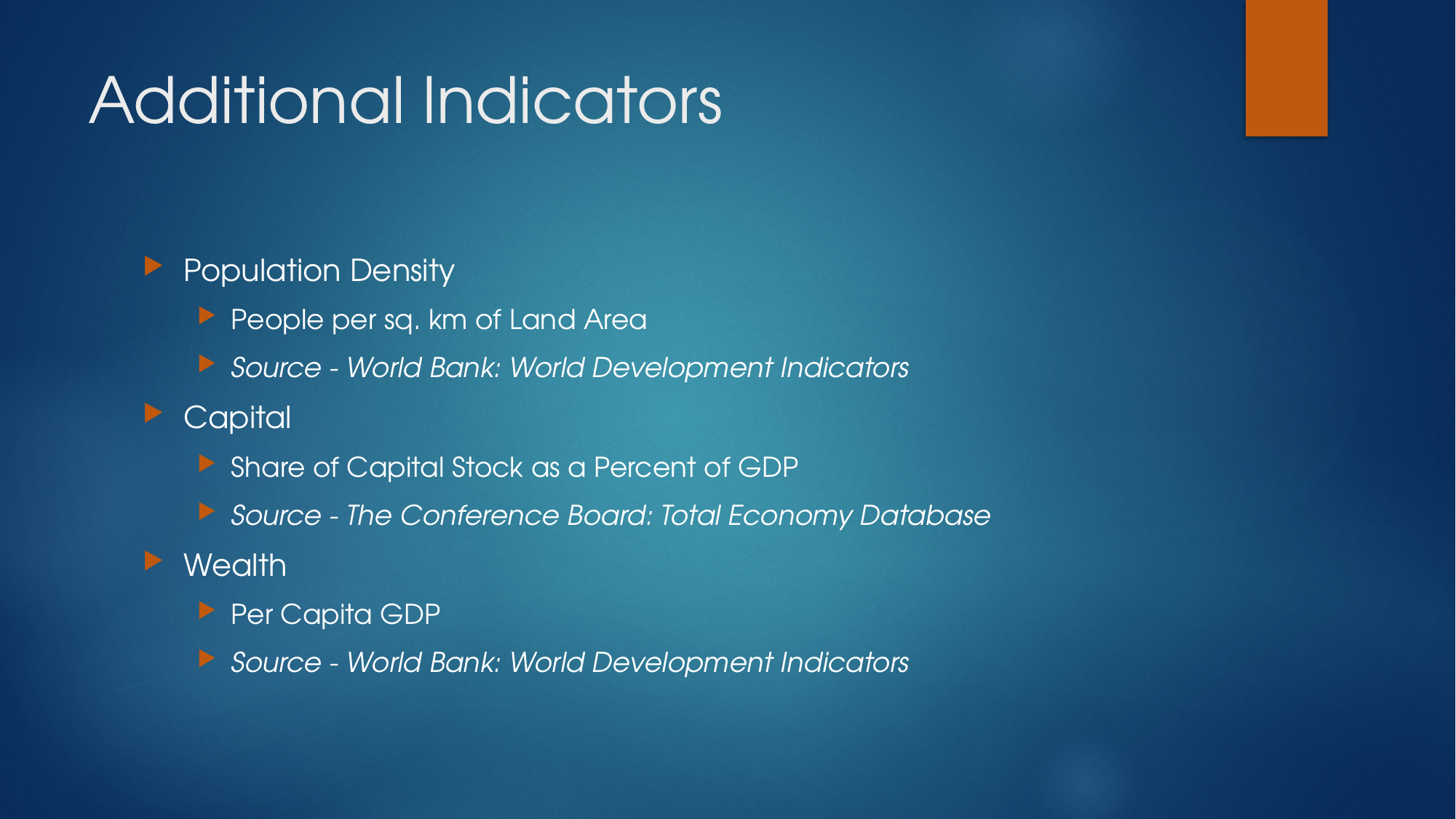

# Additional Indicators
Population Density
People per sq. km of Land Area
Source - World Bank: World Development Indicators
Capital
Share of Capital Stock as a Percent of GDP
Source - The Conference Board: Total Economy Database
Wealth
Per Capita GDP
Source - World Bank: World Development Indicators